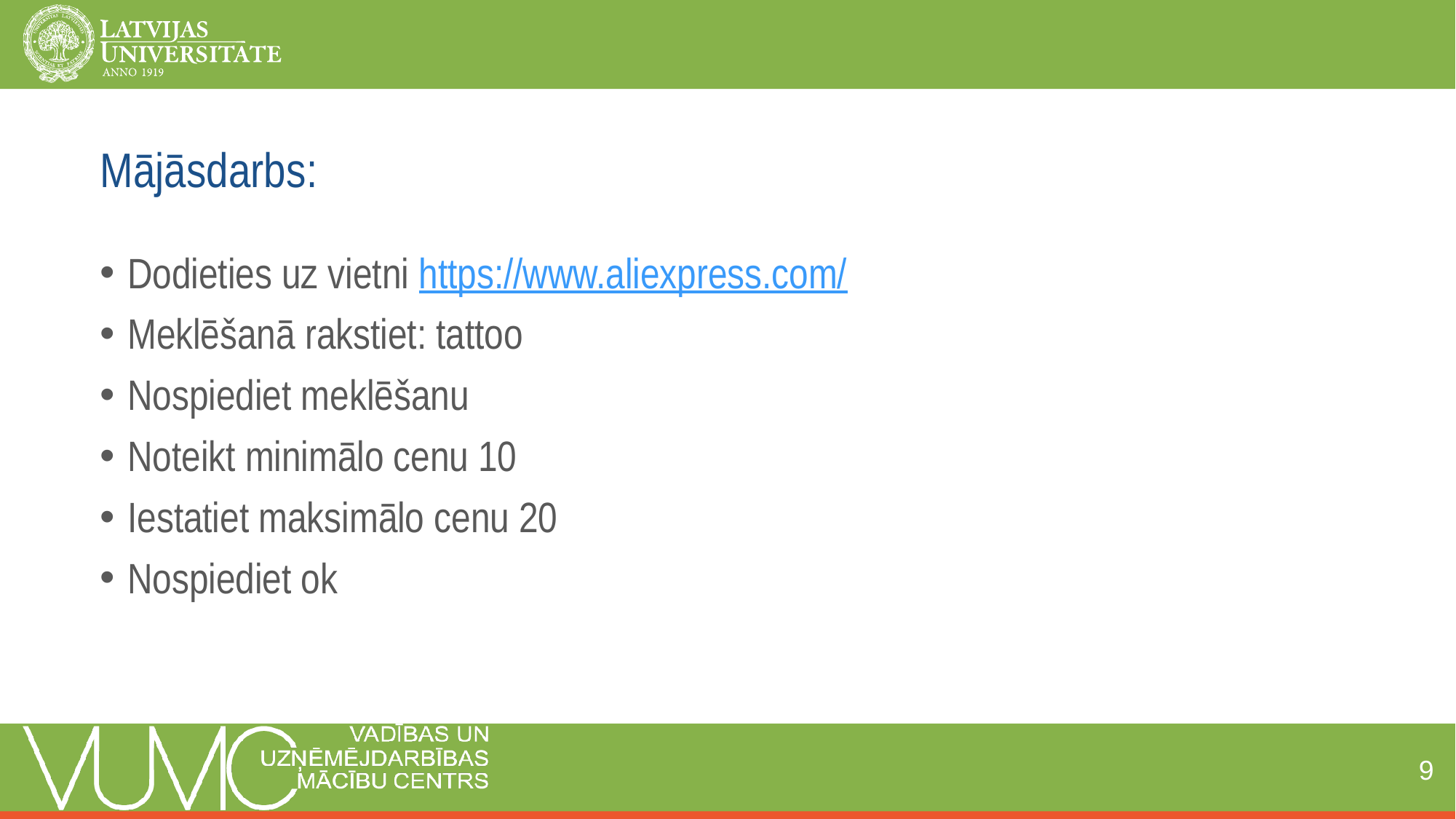

# Mājāsdarbs:
Dodieties uz vietni https://www.aliexpress.com/
Meklēšanā rakstiet: tattoo
Nospiediet meklēšanu
Noteikt minimālo cenu 10
Iestatiet maksimālo cenu 20
Nospiediet ok
9